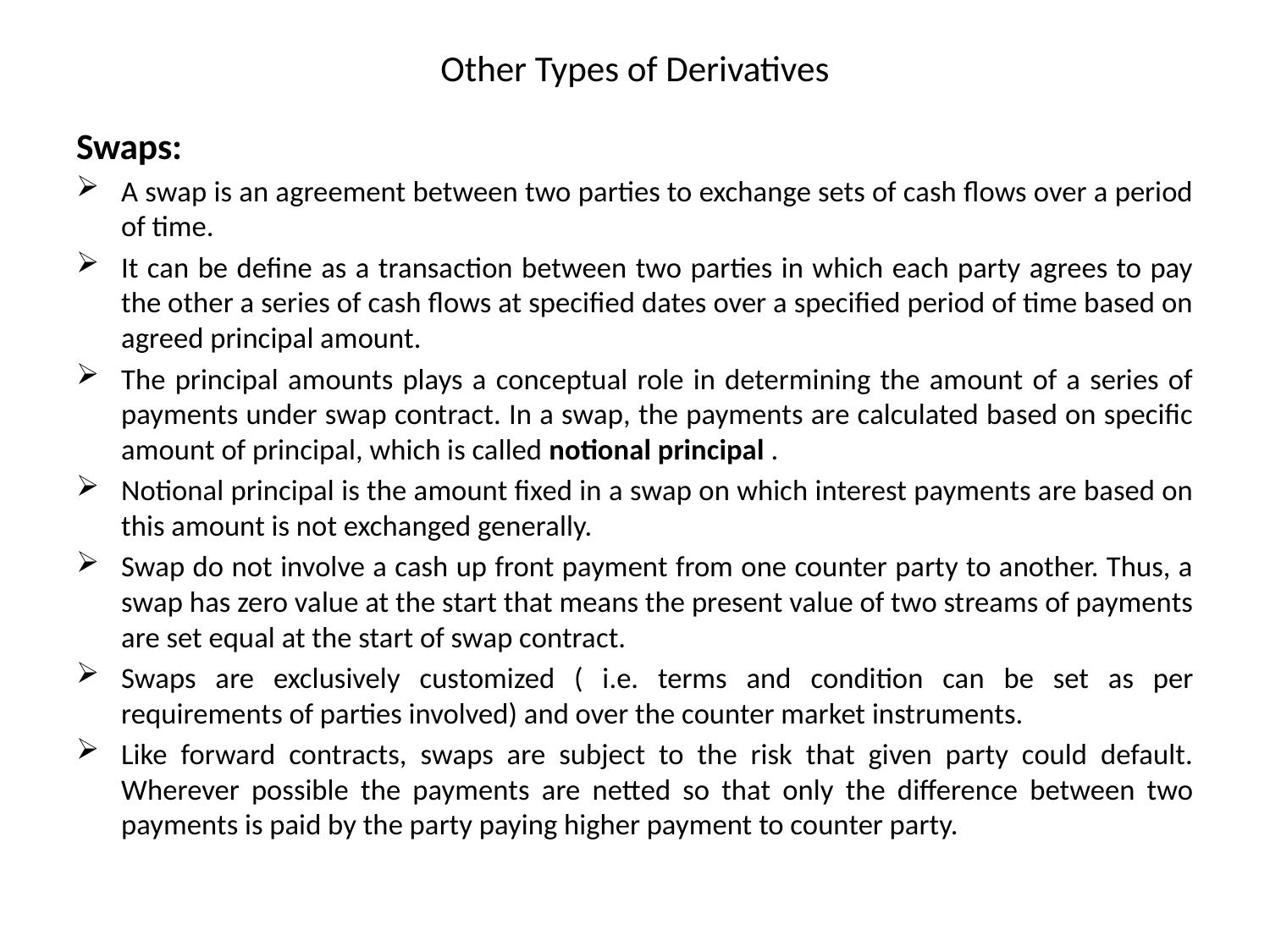

# Other Types of Derivatives
Swaps:
A swap is an agreement between two parties to exchange sets of cash flows over a period of time.
It can be define as a transaction between two parties in which each party agrees to pay the other a series of cash flows at specified dates over a specified period of time based on agreed principal amount.
The principal amounts plays a conceptual role in determining the amount of a series of payments under swap contract. In a swap, the payments are calculated based on specific amount of principal, which is called notional principal .
Notional principal is the amount fixed in a swap on which interest payments are based on this amount is not exchanged generally.
Swap do not involve a cash up front payment from one counter party to another. Thus, a swap has zero value at the start that means the present value of two streams of payments are set equal at the start of swap contract.
Swaps are exclusively customized ( i.e. terms and condition can be set as per requirements of parties involved) and over the counter market instruments.
Like forward contracts, swaps are subject to the risk that given party could default. Wherever possible the payments are netted so that only the difference between two payments is paid by the party paying higher payment to counter party.